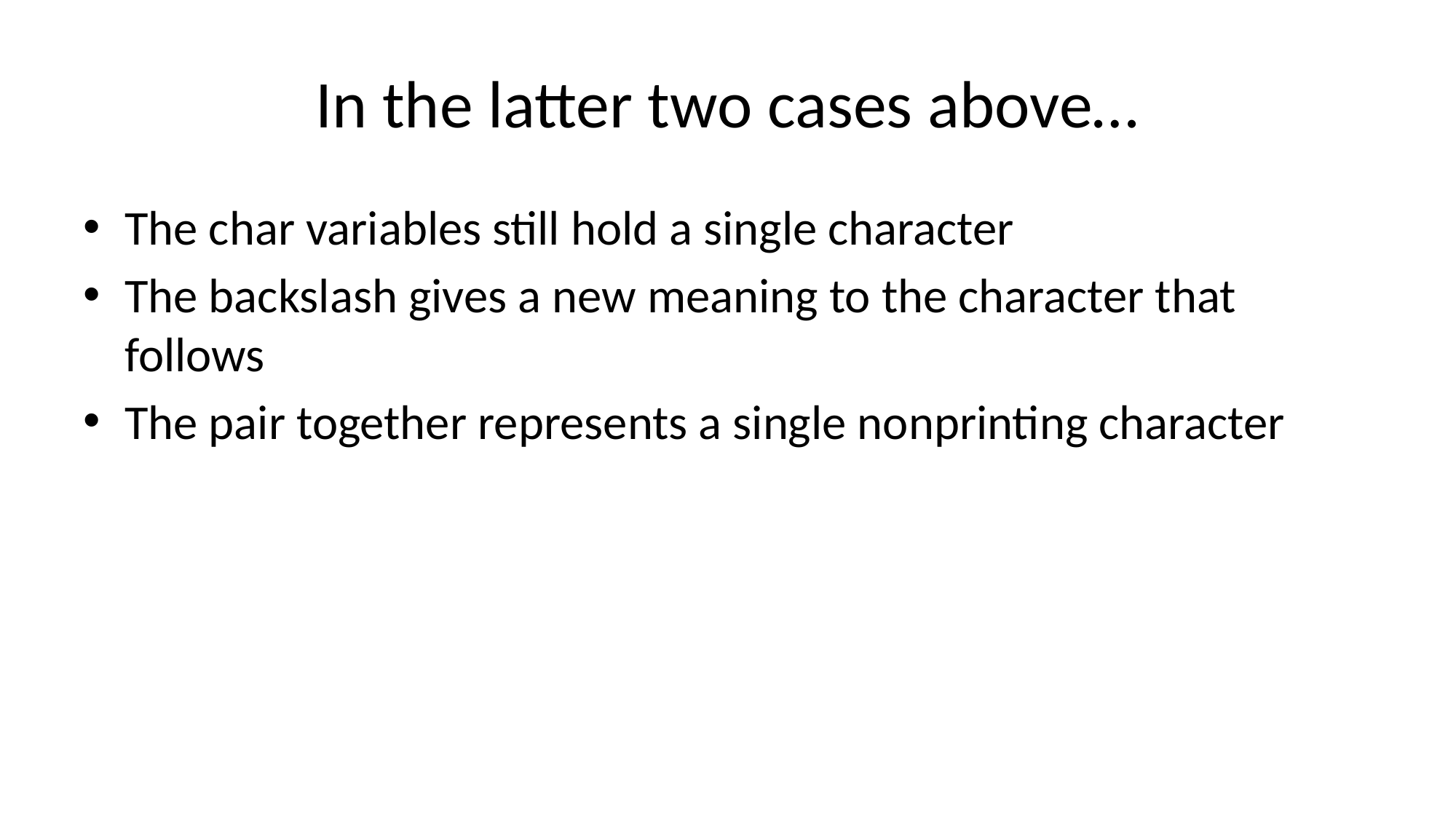

# In the latter two cases above…
The char variables still hold a single character
The backslash gives a new meaning to the character that follows
The pair together represents a single nonprinting character